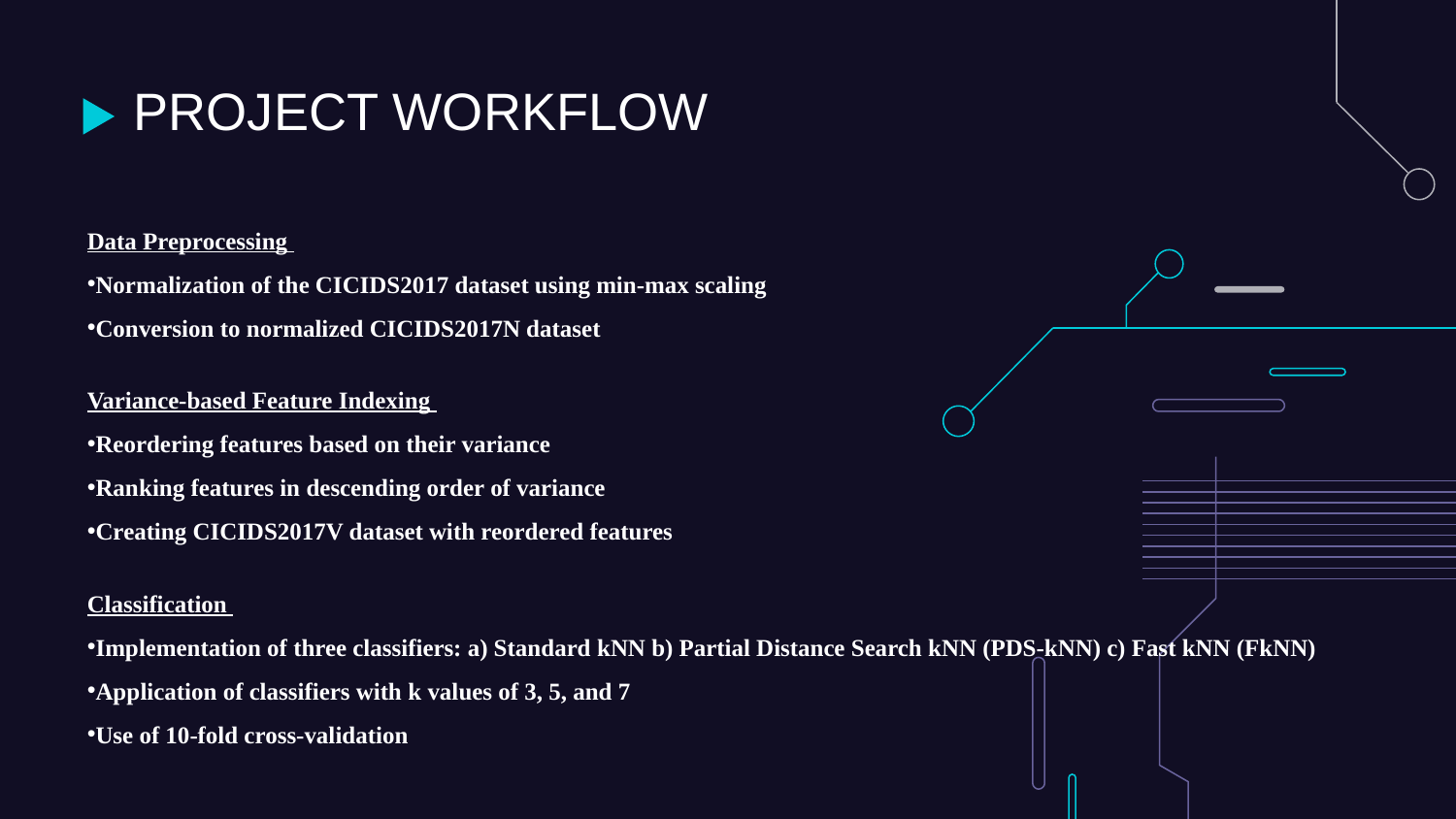

# PROJECT WORKFLOW

Data Preprocessing
Normalization of the CICIDS2017 dataset using min-max scaling
Conversion to normalized CICIDS2017N dataset

Variance-based Feature Indexing
Reordering features based on their variance
Ranking features in descending order of variance
Creating CICIDS2017V dataset with reordered features

Classification
Implementation of three classifiers: a) Standard kNN b) Partial Distance Search kNN (PDS-kNN) c) Fast kNN (FkNN)
Application of classifiers with k values of 3, 5, and 7
Use of 10-fold cross-validation